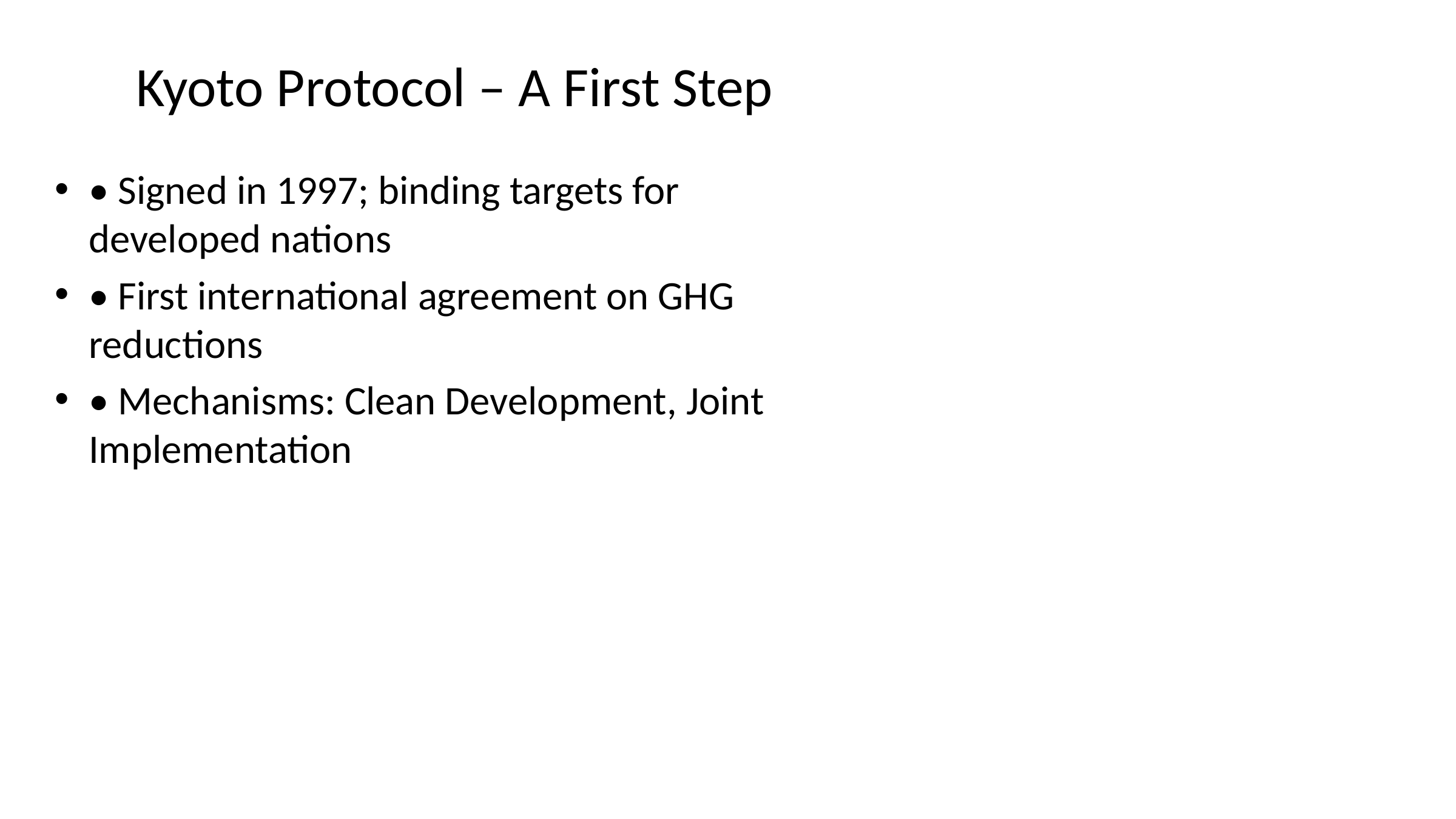

# Kyoto Protocol – A First Step
• Signed in 1997; binding targets for developed nations
• First international agreement on GHG reductions
• Mechanisms: Clean Development, Joint Implementation